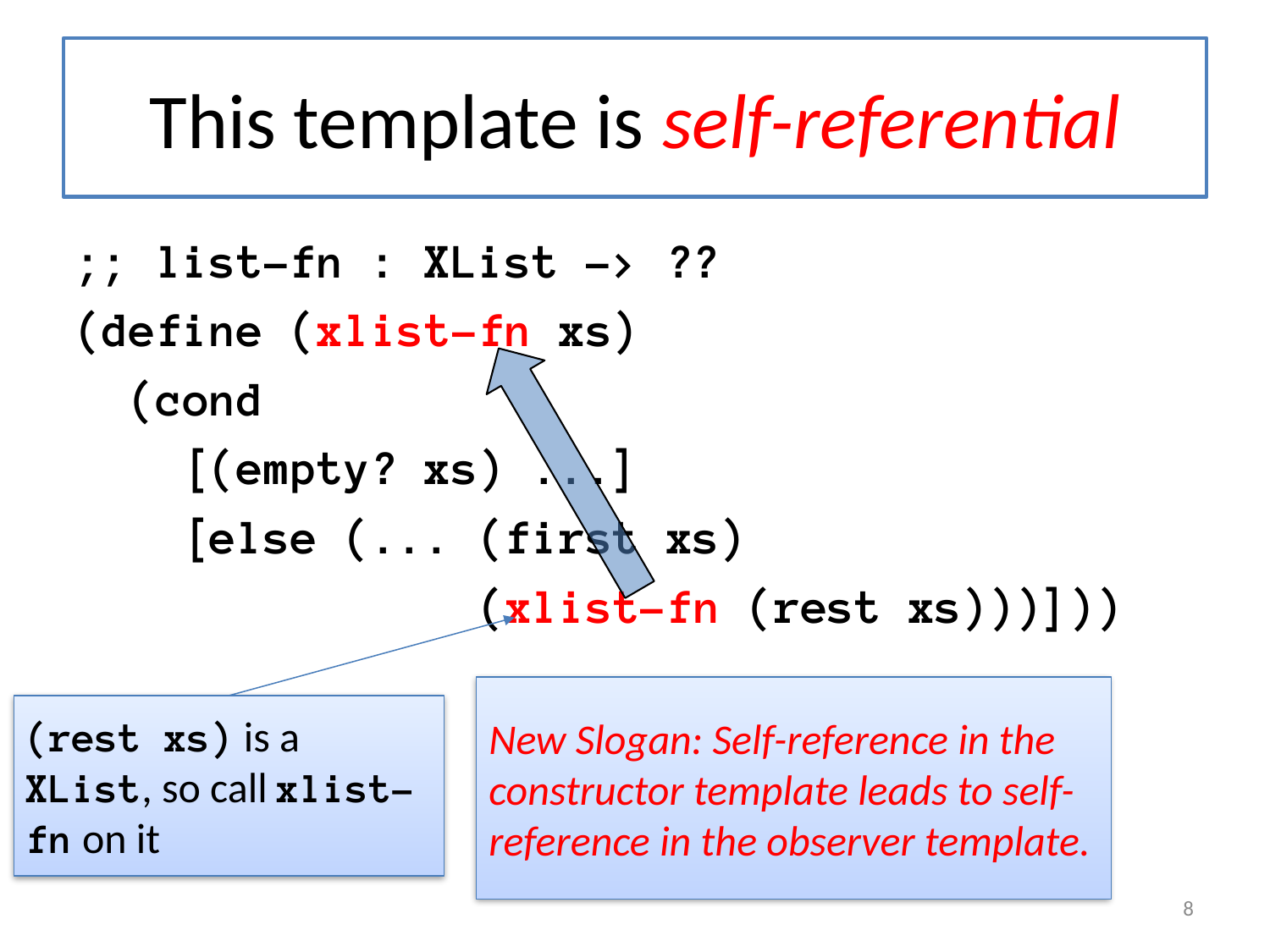

# This template is self-referential
;; list-fn : XList -> ??
(define (xlist-fn xs)
  (cond
    [(empty? xs) ...]
    [else (... (first xs)
               (xlist-fn (rest xs)))]))

New Slogan: Self-reference in the constructor template leads to self-reference in the observer template.
(rest xs) is a XList, so call xlist-fn on it
8